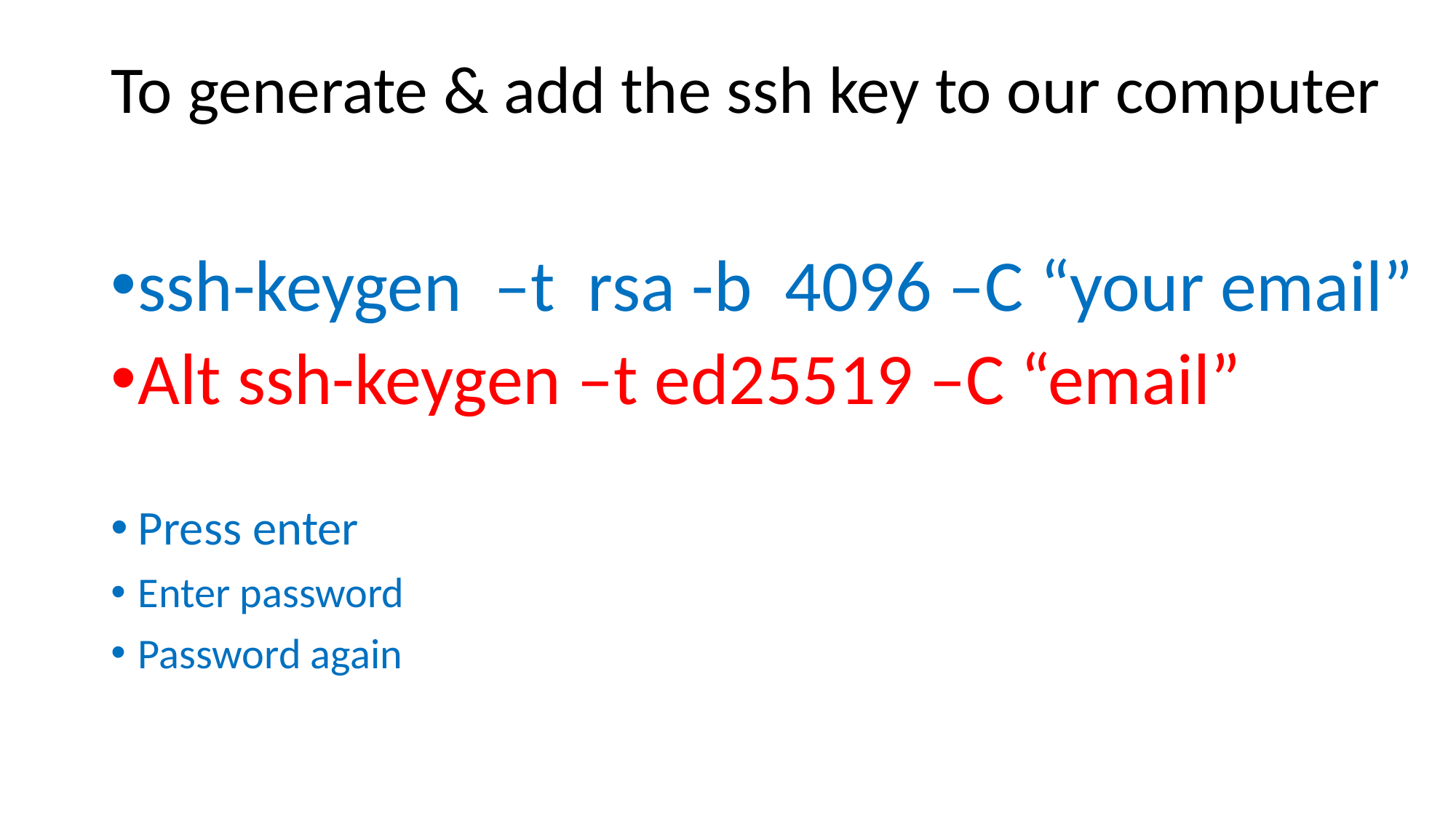

# To generate & add the ssh key to our computer

ssh-keygen  –t  rsa -b  4096 –C “your email”
Alt ssh-keygen –t ed25519 –C “email”

Press enter
Enter password
Password again